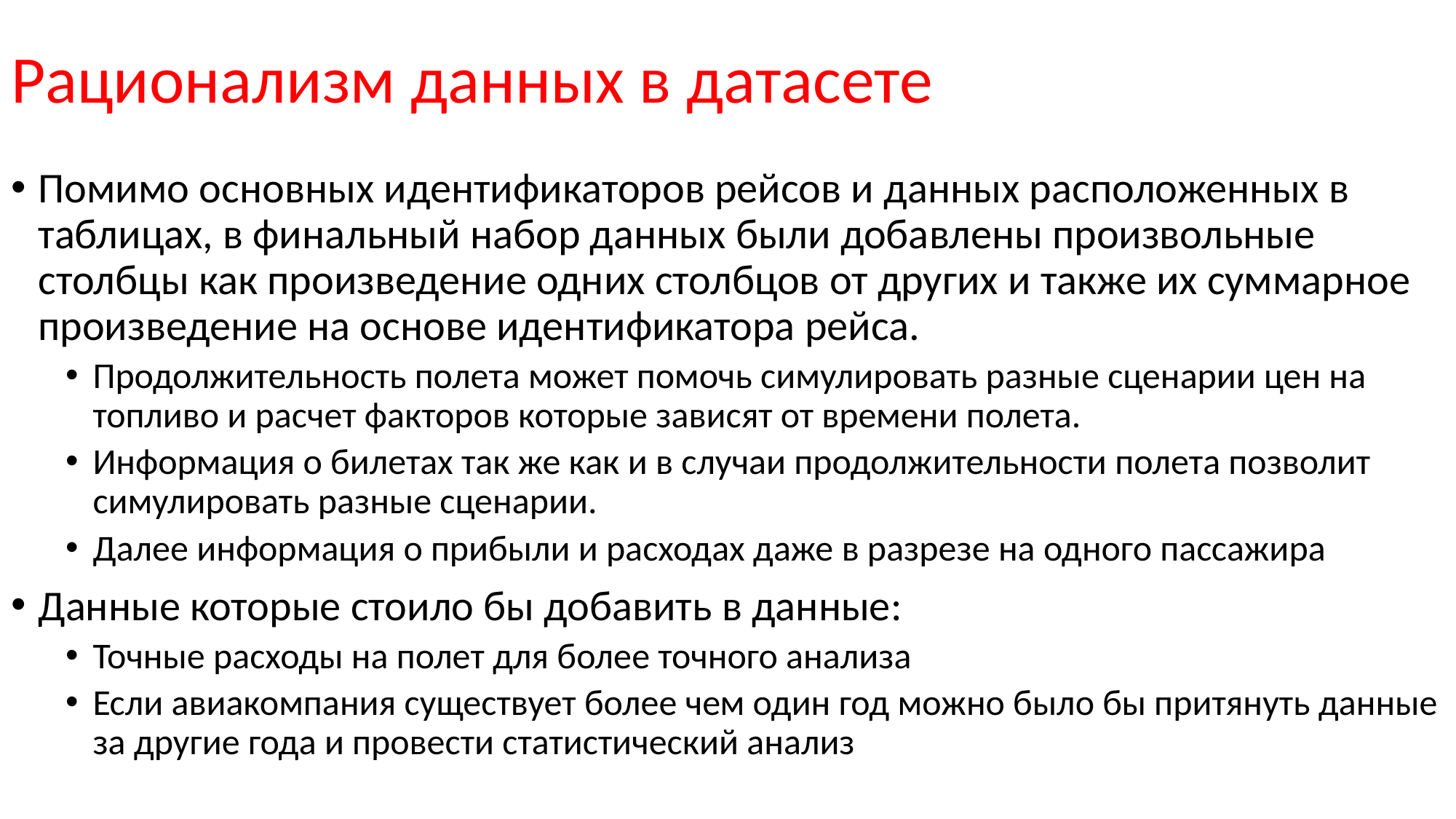

# Рационализм данных в датасете
Помимо основных идентификаторов рейсов и данных расположенных в таблицах, в финальный набор данных были добавлены произвольные столбцы как произведение одних столбцов от других и также их суммарное произведение на основе идентификатора рейса.
Продолжительность полета может помочь симулировать разные сценарии цен на топливо и расчет факторов которые зависят от времени полета.
Информация о билетах так же как и в случаи продолжительности полета позволит симулировать разные сценарии.
Далее информация о прибыли и расходах даже в разрезе на одного пассажира
Данные которые стоило бы добавить в данные:
Точные расходы на полет для более точного анализа
Если авиакомпания существует более чем один год можно было бы притянуть данные за другие года и провести статистический анализ